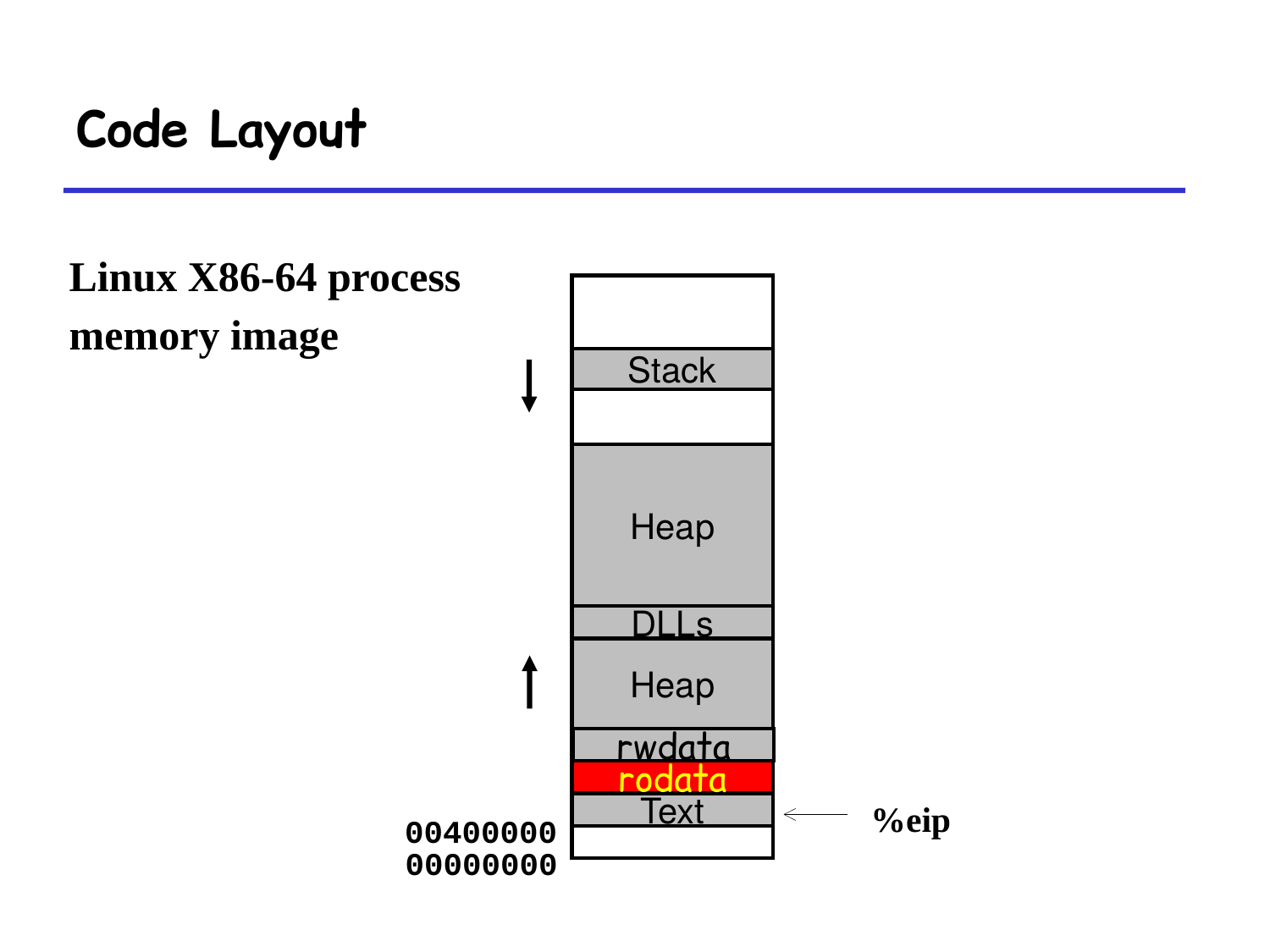

# Code Layout
Linux X86-64 process
memory image

Stack
Heap

DLLs
Heap

rodata
Text
00400000
00000000

rwdata
%eip
42
42